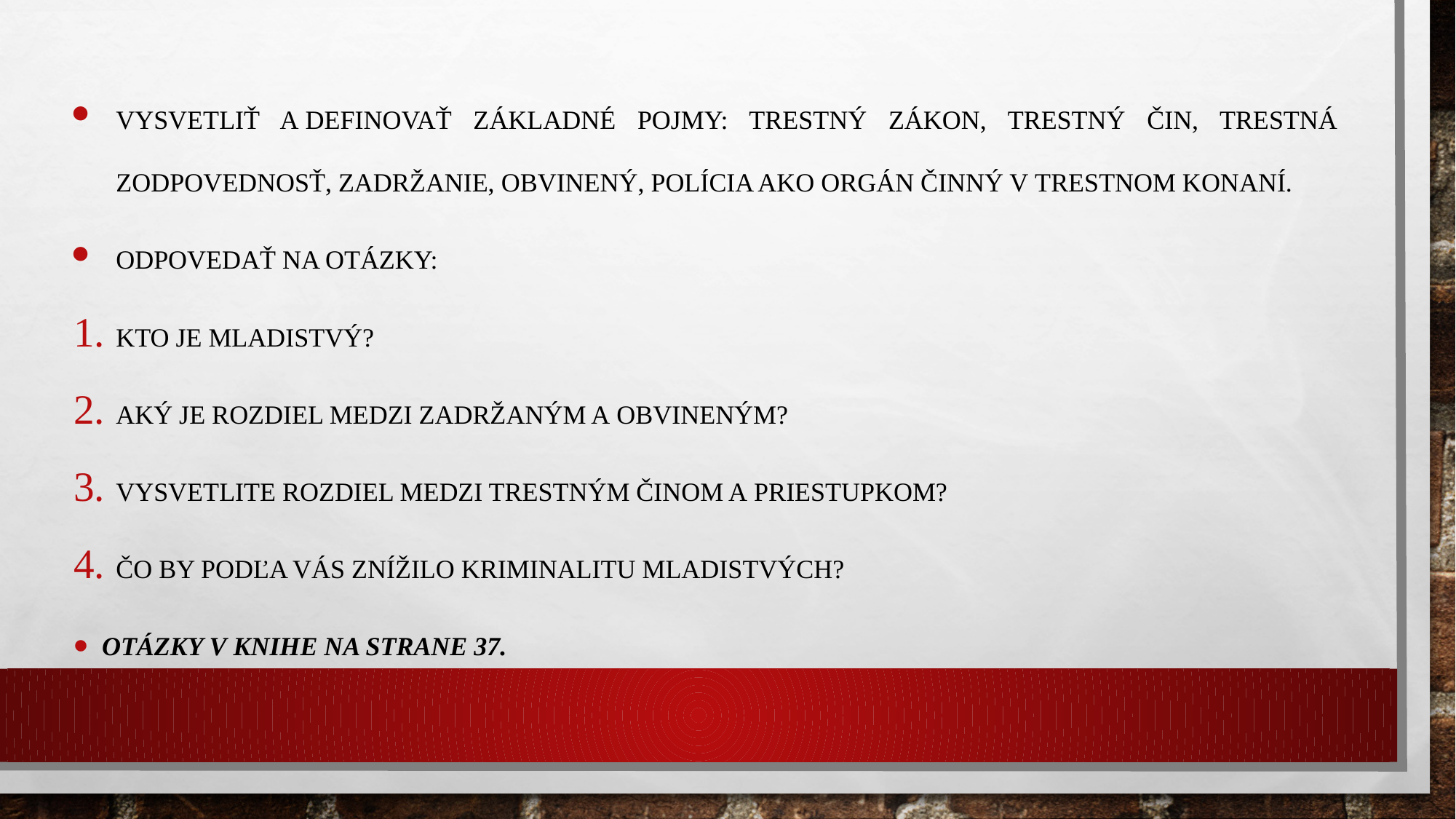

Vysvetliť a definovať základné pojmy: trestný zákon, trestný čin, trestná zodpovednosť, zadržanie, obvinený, polícia ako orgán činný v trestnom konaní.
Odpovedať na otázky:
Kto je mladistvý?
Aký je rozdiel medzi zadržaným a obvineným?
Vysvetlite rozdiel medzi trestným činom a priestupkom?
Čo by podľa Vás znížilo kriminalitu mladistvých?
Otázky v knihe na strane 37.